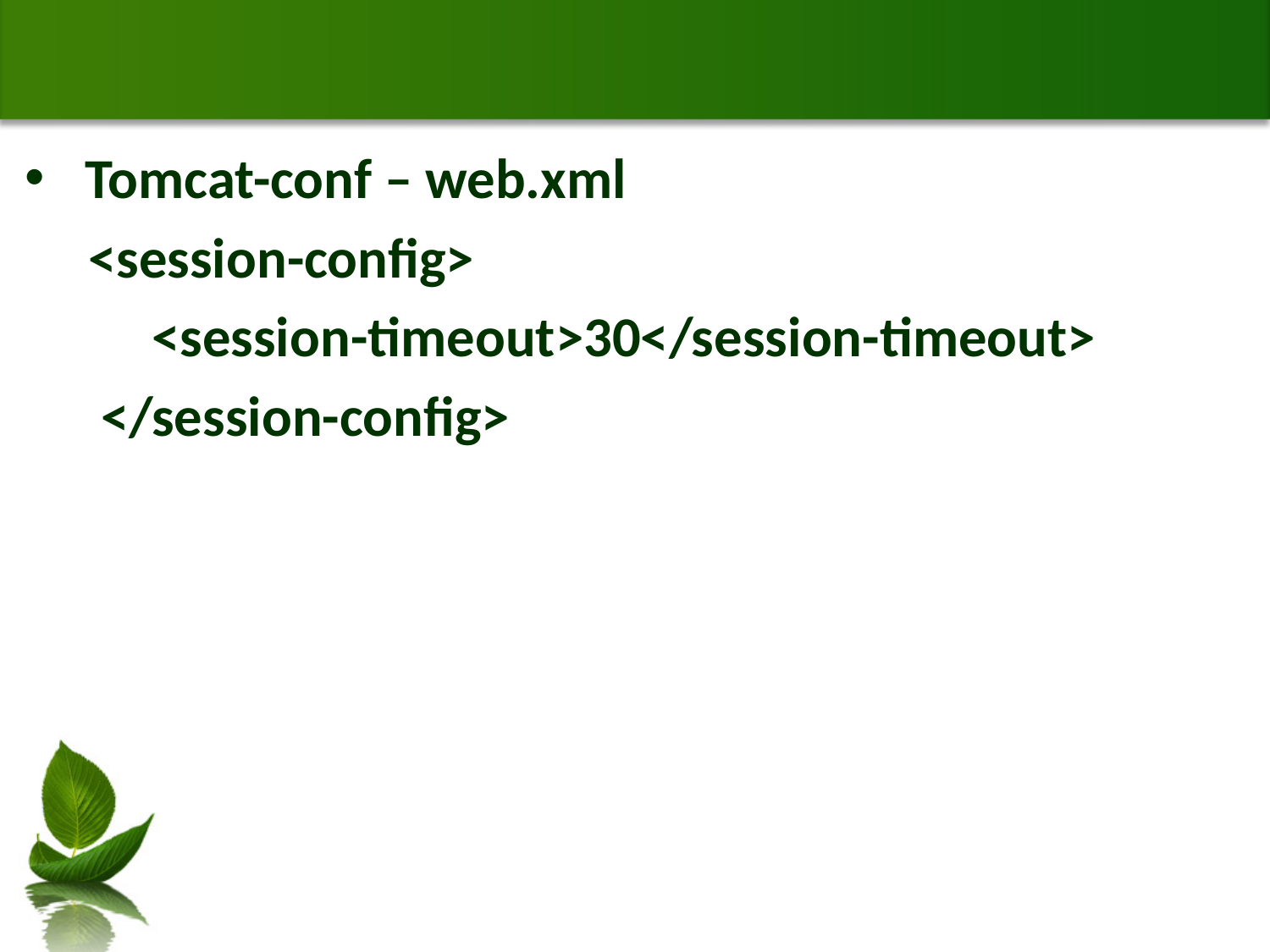

#
 Tomcat-conf – web.xml
     <session-config>
          <session-timeout>30</session-timeout>
      </session-config>